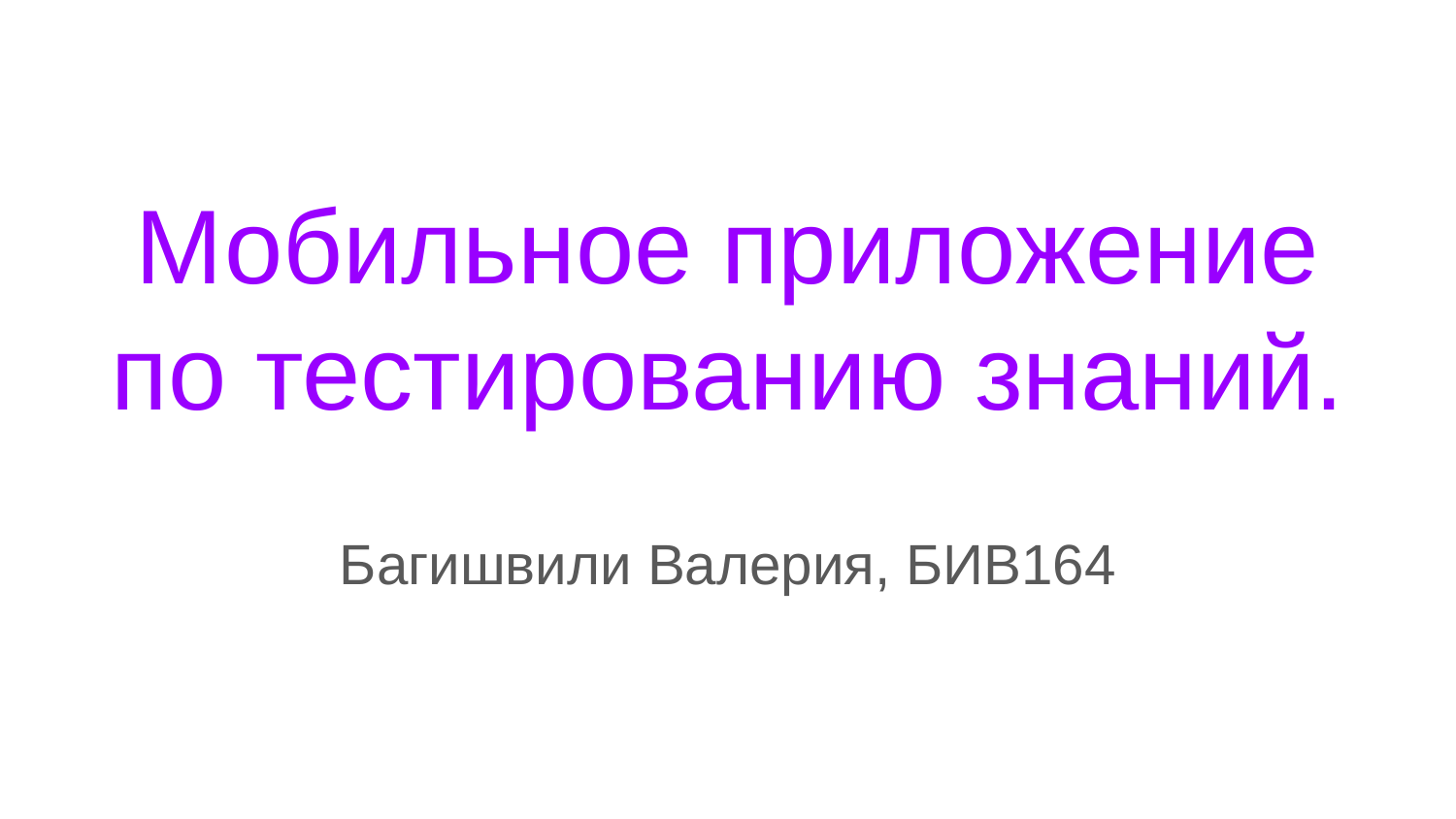

# Мобильное приложение по тестированию знаний.

Багишвили Валерия, БИВ164